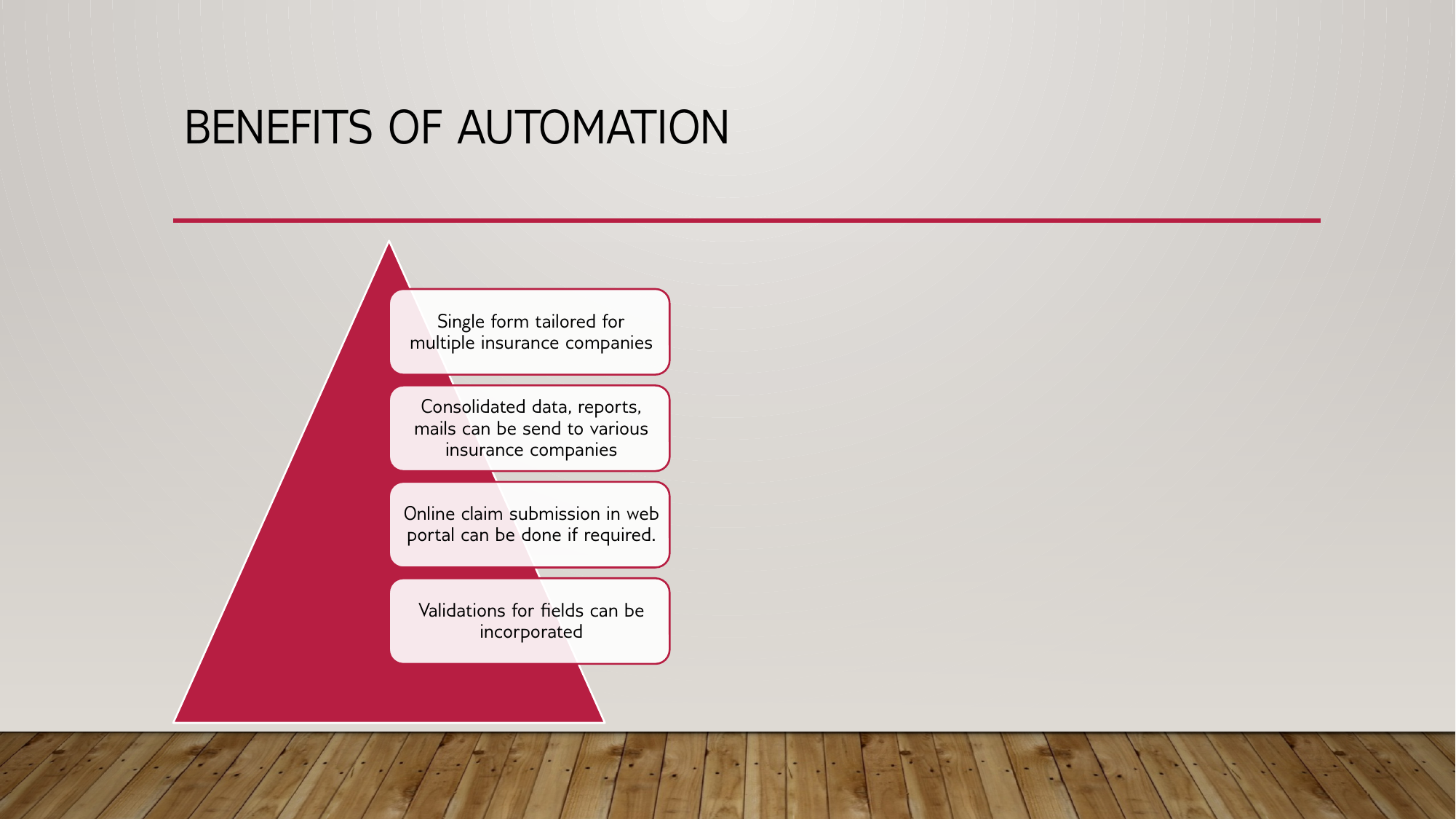

# BENEFITS OF AUTOMATION
Single form tailored for multiple insurance companies
Consolidated data, reports, mails can be send to various insurance companies
Online claim submission in web portal can be done if required.
Validations for fields can be incorporated